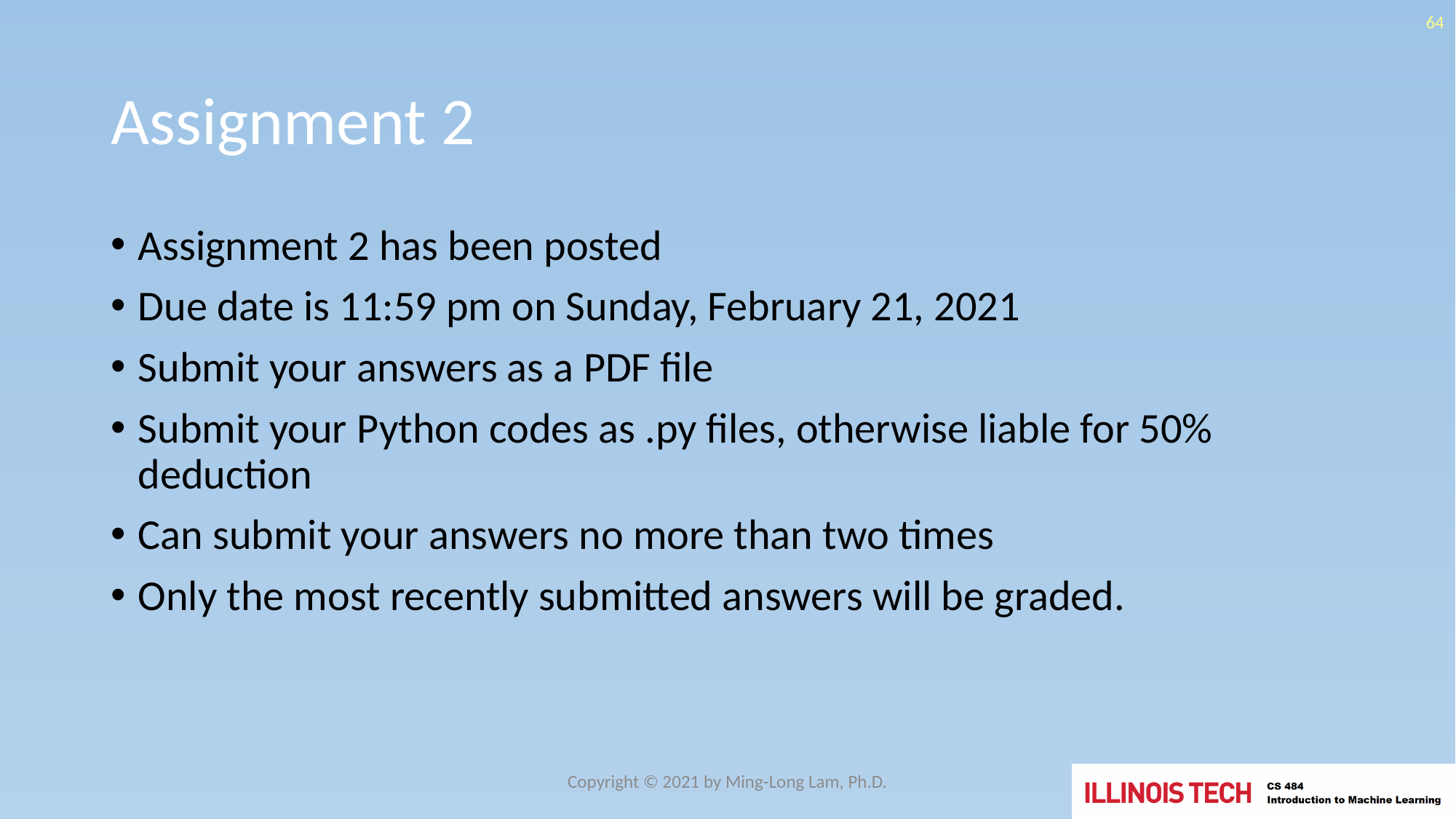

64
# Assignment 2
Assignment 2 has been posted
Due date is 11:59 pm on Sunday, February 21, 2021
Submit your answers as a PDF file
Submit your Python codes as .py files, otherwise liable for 50% deduction
Can submit your answers no more than two times
Only the most recently submitted answers will be graded.
Copyright © 2021 by Ming-Long Lam, Ph.D.